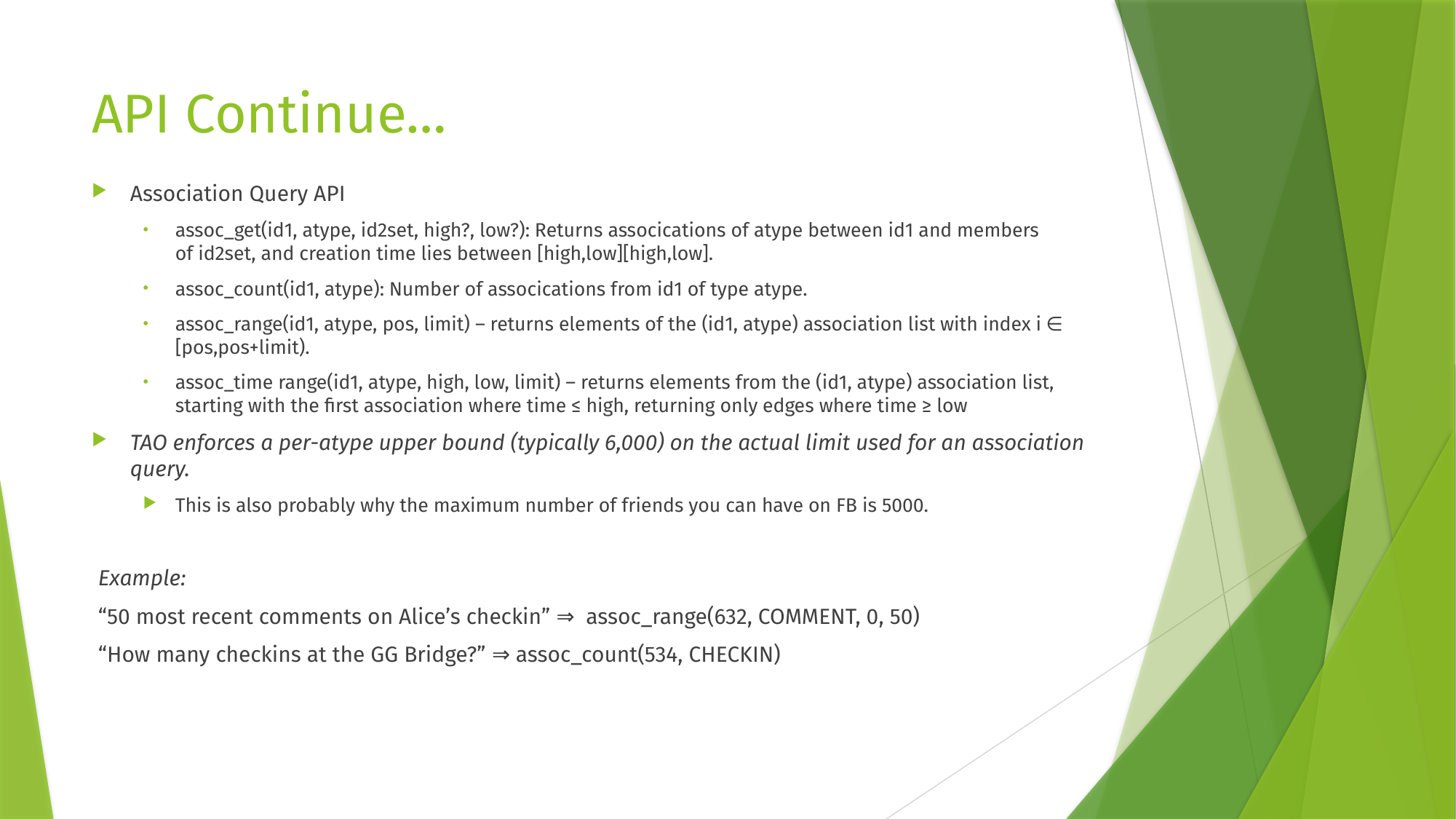

# API Continue…
Association Query API
assoc_get(id1, atype, id2set, high?, low?): Returns assocications of atype between id1 and members of id2set, and creation time lies between [high,low][high,low].
assoc_count(id1, atype): Number of assocications from id1 of type atype.
assoc_range(id1, atype, pos, limit) – returns elements of the (id1, atype) association list with index i ∈ [pos,pos+limit).
assoc_time range(id1, atype, high, low, limit) – returns elements from the (id1, atype) association list, starting with the first association where time ≤ high, returning only edges where time ≥ low
TAO enforces a per-atype upper bound (typically 6,000) on the actual limit used for an association query.
This is also probably why the maximum number of friends you can have on FB is 5000.

Example:
“50 most recent comments on Alice’s checkin” ⇒  assoc_range(632, COMMENT, 0, 50)
“How many checkins at the GG Bridge?” ⇒ assoc_count(534, CHECKIN)